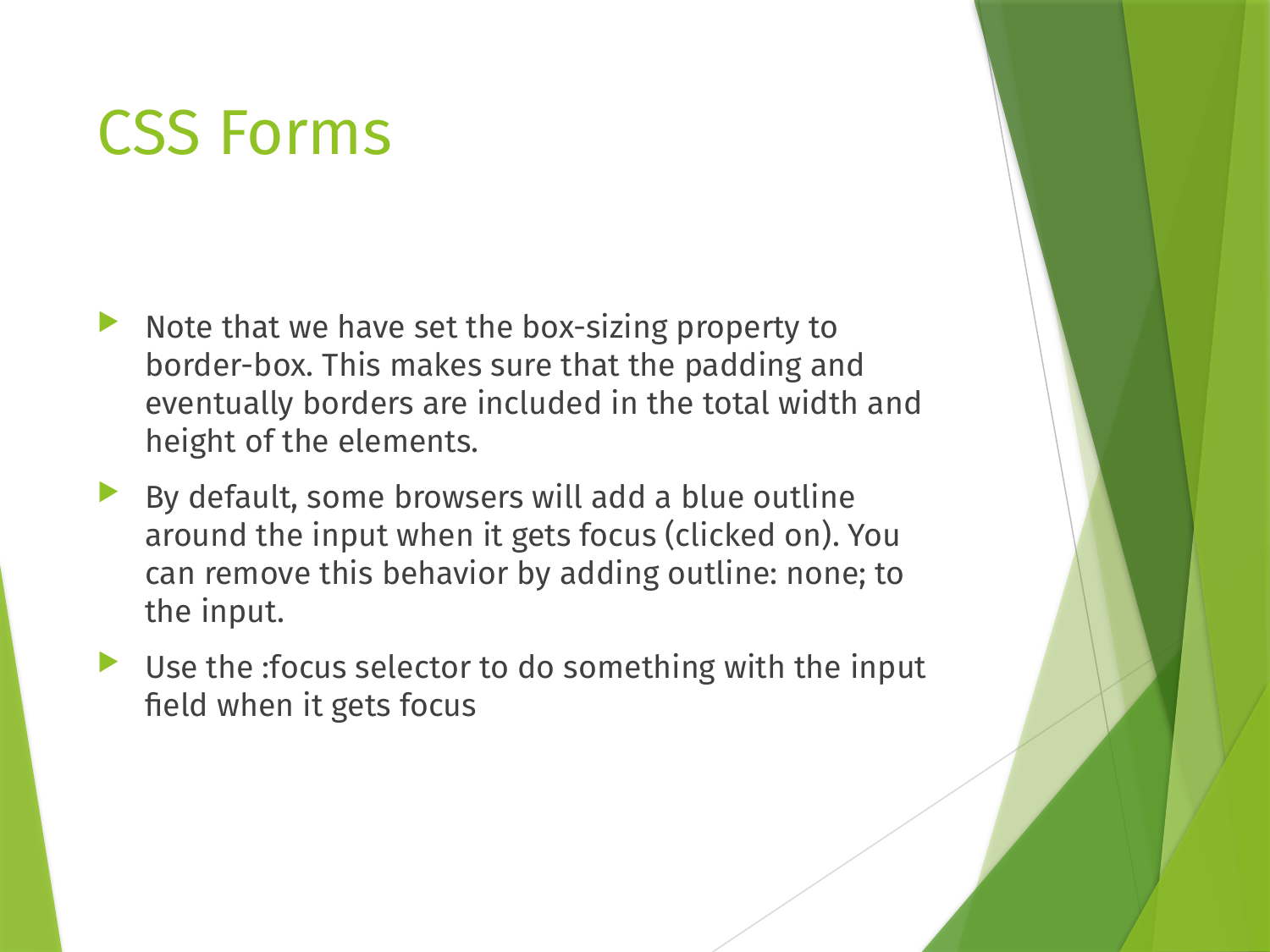

# CSS Forms
Note that we have set the box-sizing property to border-box. This makes sure that the padding and eventually borders are included in the total width and height of the elements.
By default, some browsers will add a blue outline around the input when it gets focus (clicked on). You can remove this behavior by adding outline: none; to the input.
Use the :focus selector to do something with the input field when it gets focus